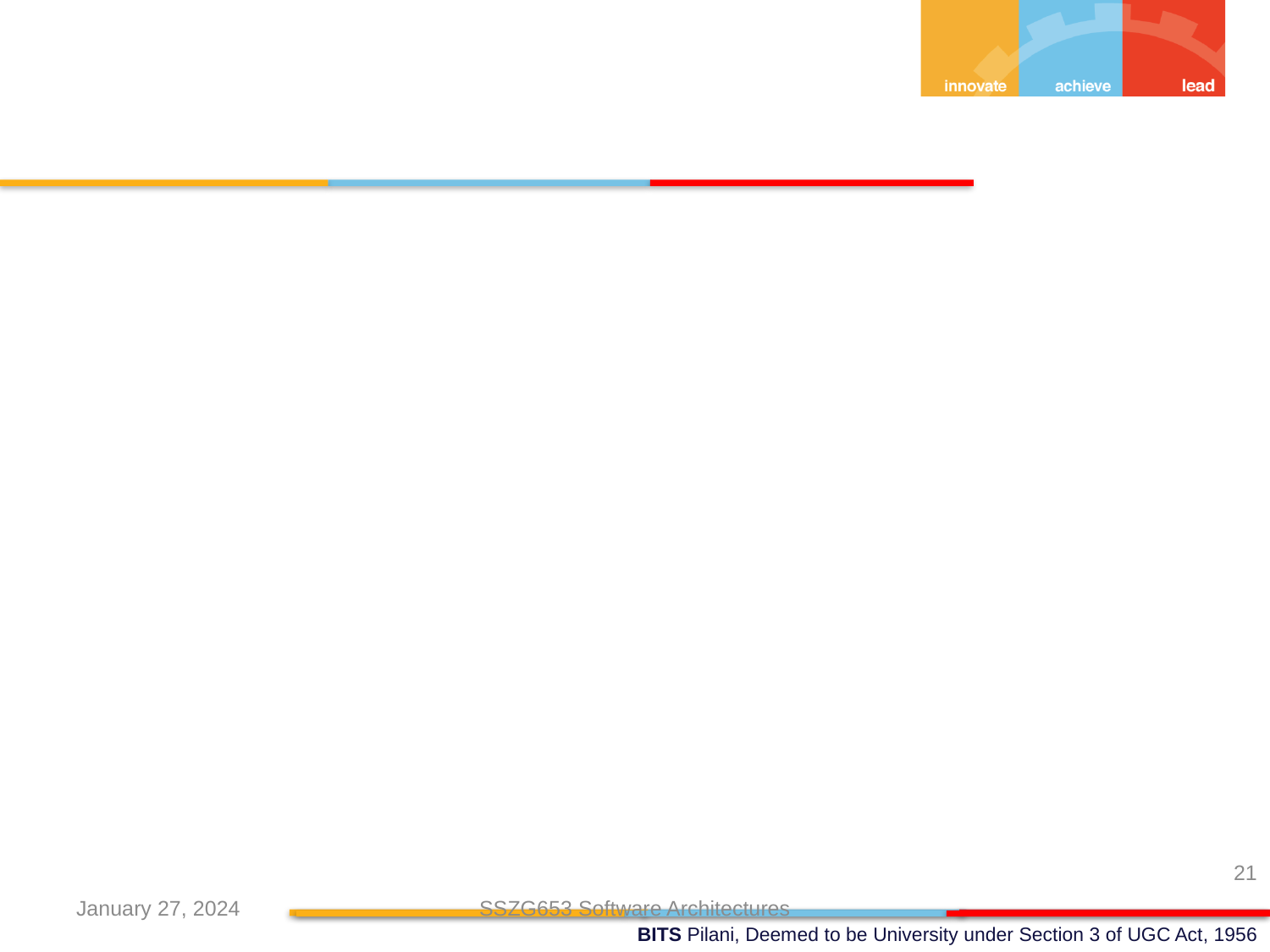

21
January 27, 2024
SSZG653 Software Architectures